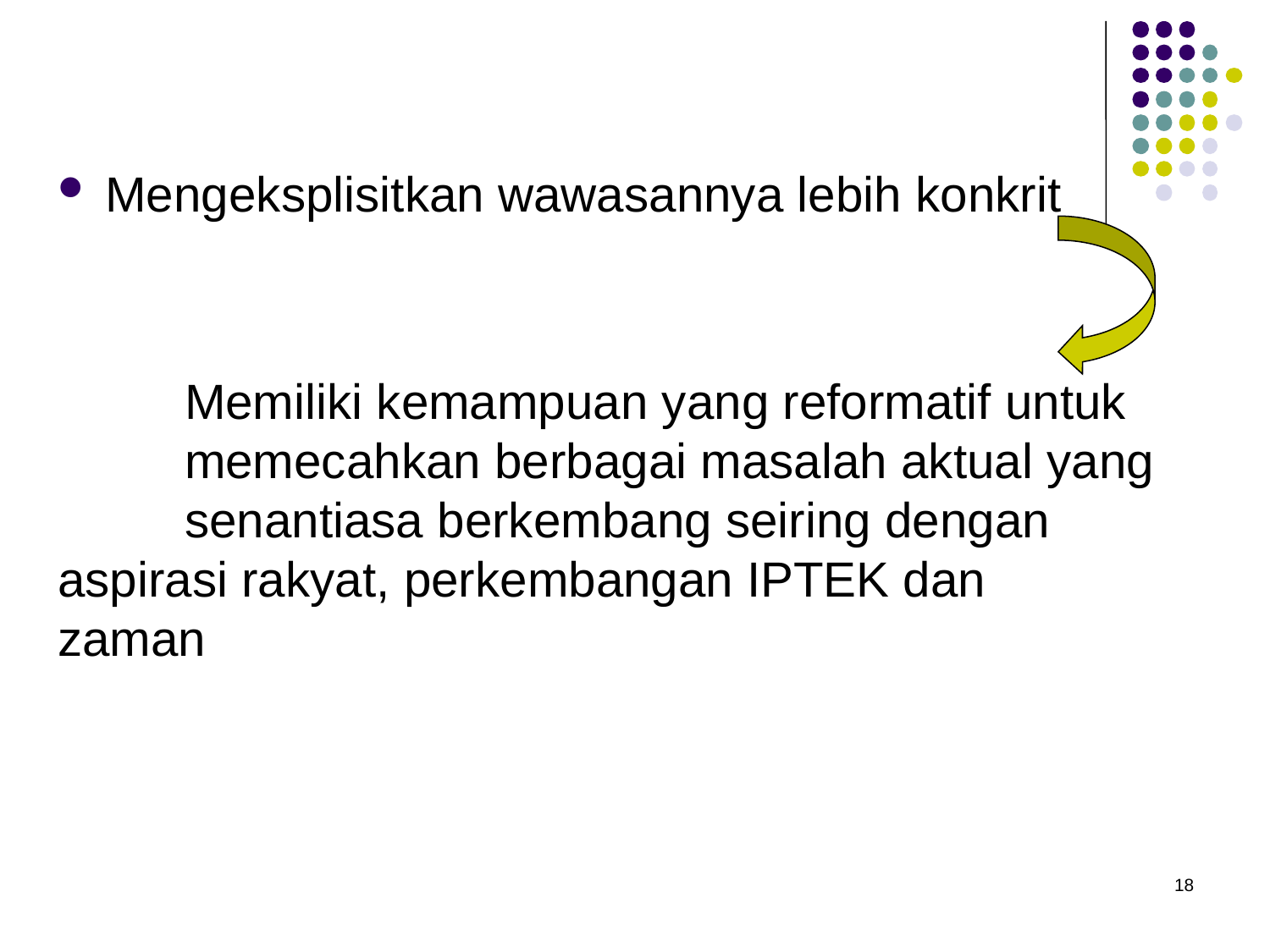

Mengeksplisitkan wawasannya lebih konkrit

	Memiliki kemampuan yang reformatif untuk 	memecahkan berbagai masalah aktual yang 	senantiasa berkembang seiring dengan 	aspirasi rakyat, perkembangan IPTEK dan 	zaman

18